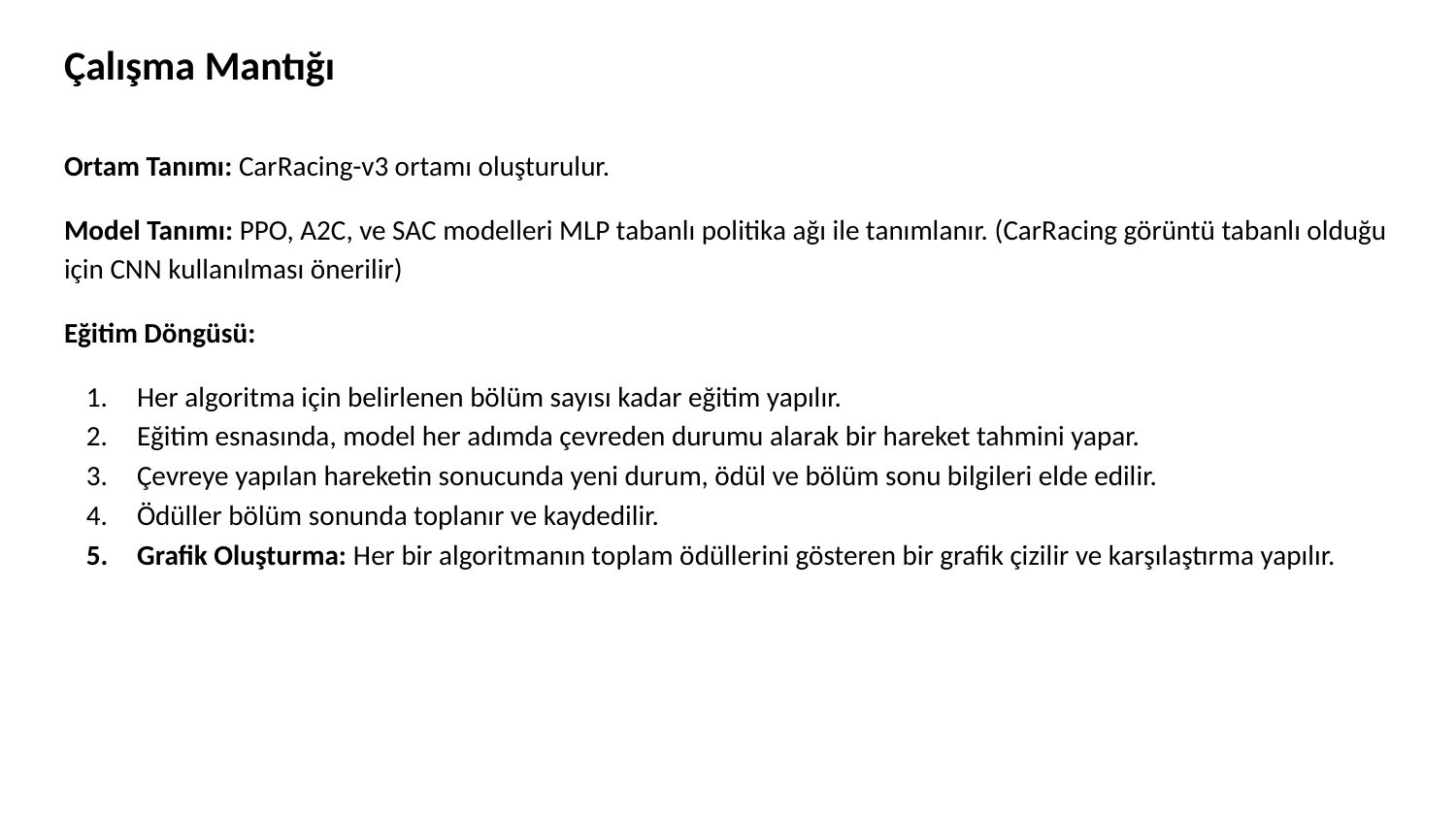

# Çalışma Mantığı
Ortam Tanımı: CarRacing-v3 ortamı oluşturulur.
Model Tanımı: PPO, A2C, ve SAC modelleri MLP tabanlı politika ağı ile tanımlanır. (CarRacing görüntü tabanlı olduğu için CNN kullanılması önerilir)
Eğitim Döngüsü:
Her algoritma için belirlenen bölüm sayısı kadar eğitim yapılır.
Eğitim esnasında, model her adımda çevreden durumu alarak bir hareket tahmini yapar.
Çevreye yapılan hareketin sonucunda yeni durum, ödül ve bölüm sonu bilgileri elde edilir.
Ödüller bölüm sonunda toplanır ve kaydedilir.
Grafik Oluşturma: Her bir algoritmanın toplam ödüllerini gösteren bir grafik çizilir ve karşılaştırma yapılır.